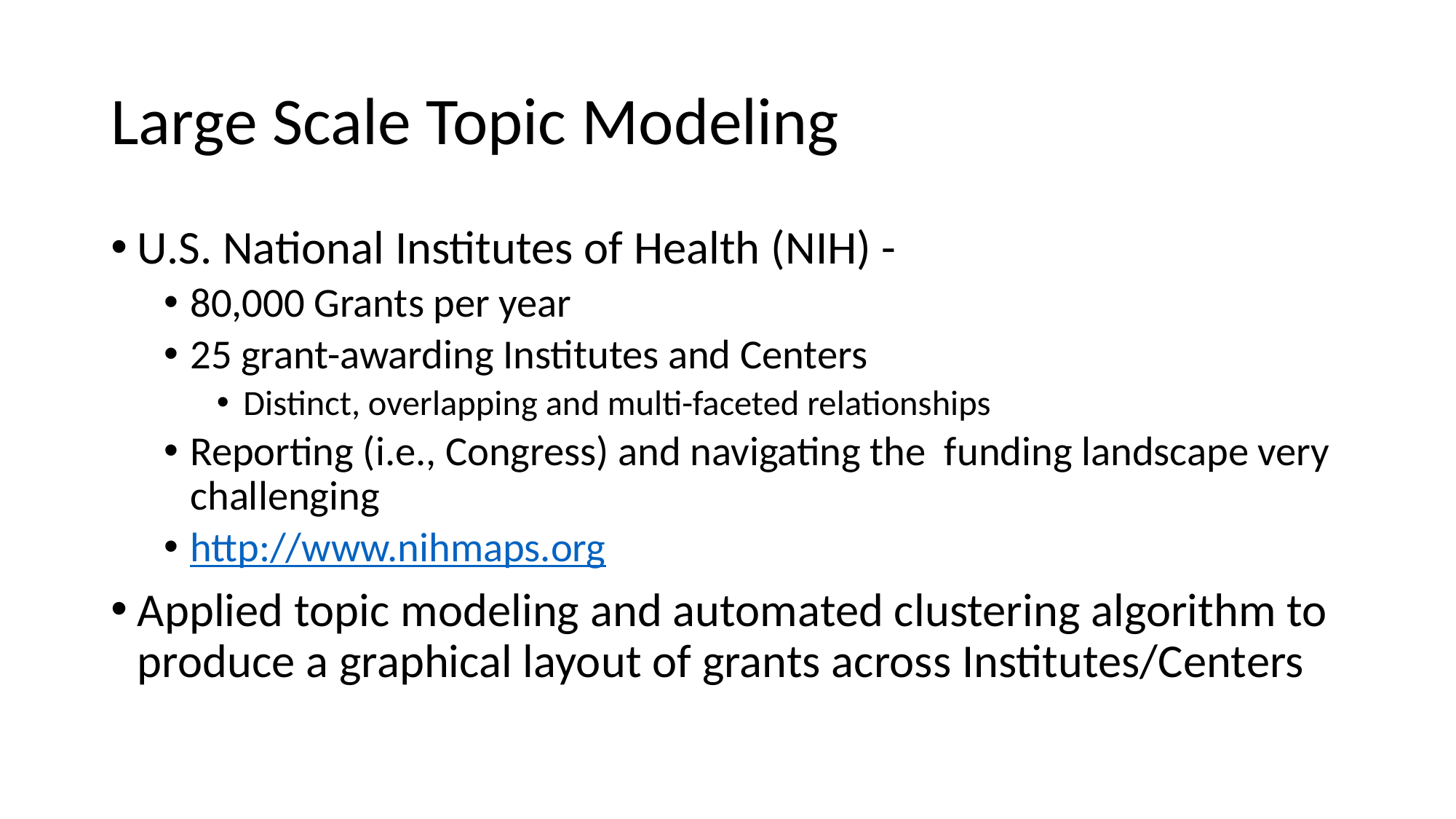

# Large Scale Topic Modeling
U.S. National Institutes of Health (NIH) -
80,000 Grants per year
25 grant-awarding Institutes and Centers
Distinct, overlapping and multi-faceted relationships
Reporting (i.e., Congress) and navigating the  funding landscape very challenging
http://www.nihmaps.org
Applied topic modeling and automated clustering algorithm to produce a graphical layout of grants across Institutes/Centers